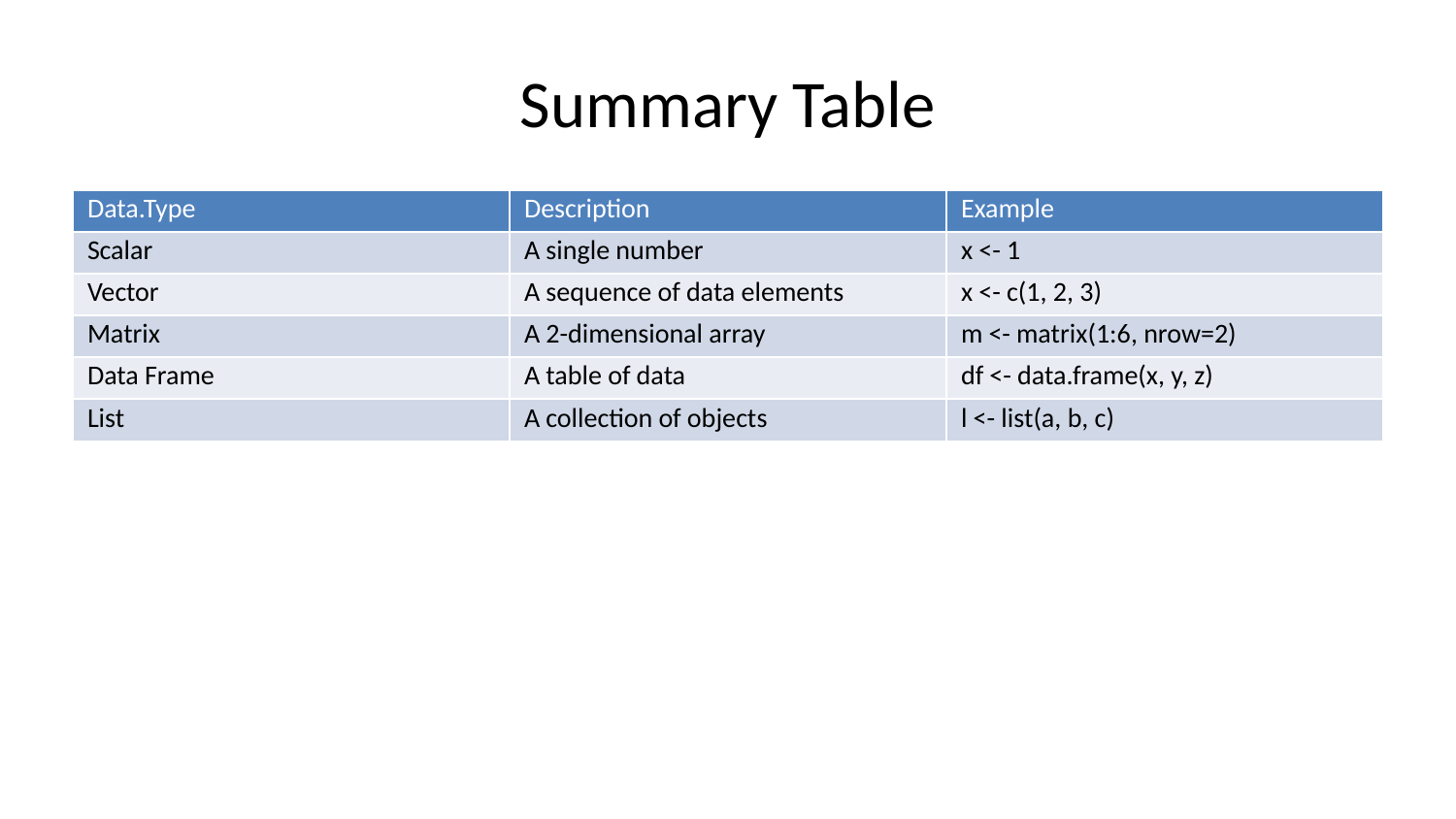

# Summary Table
| Data.Type | Description | Example |
| --- | --- | --- |
| Scalar | A single number | x <- 1 |
| Vector | A sequence of data elements | x <- c(1, 2, 3) |
| Matrix | A 2-dimensional array | m <- matrix(1:6, nrow=2) |
| Data Frame | A table of data | df <- data.frame(x, y, z) |
| List | A collection of objects | l <- list(a, b, c) |